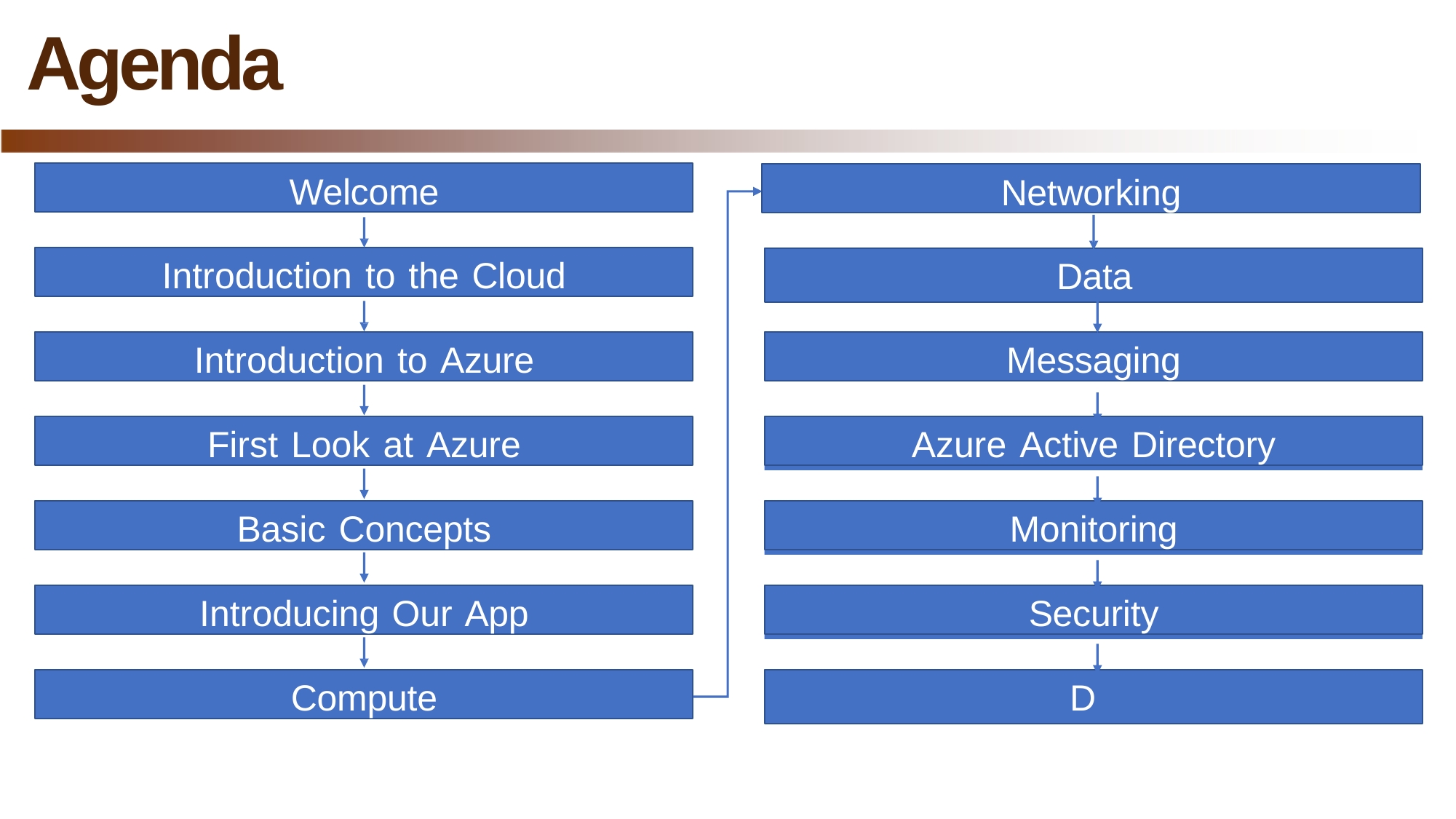

# Agenda
Welcome
Networking

Introduction to the Cloud
Data

Introduction to Azure
Messaging

First Look at Azure

Azure Active Directory

Basic Concepts

Monitoring

Introducing Our App

Security

Compute
DR